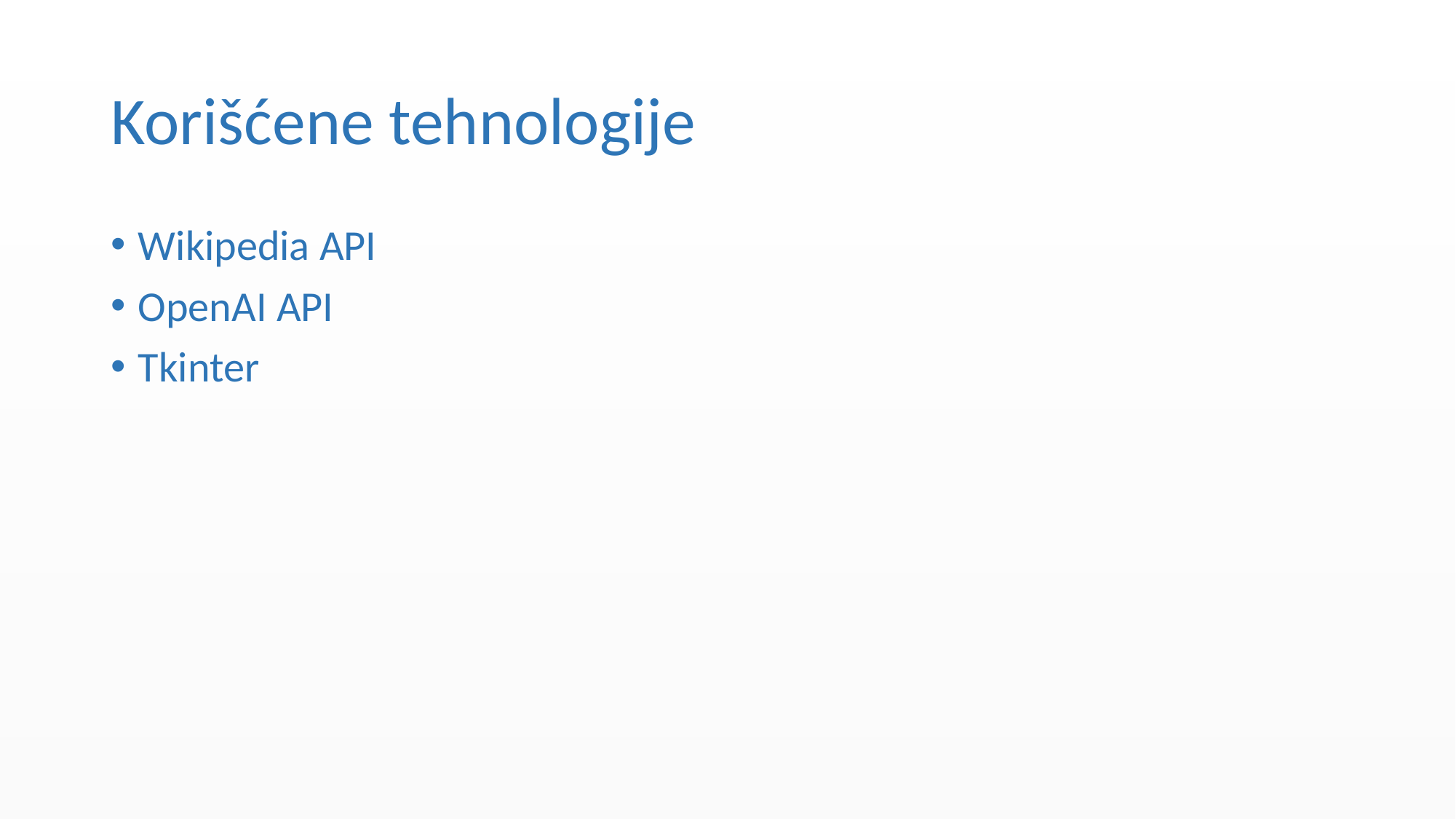

# Korišćene tehnologije
Wikipedia API
OpenAI API
Tkinter